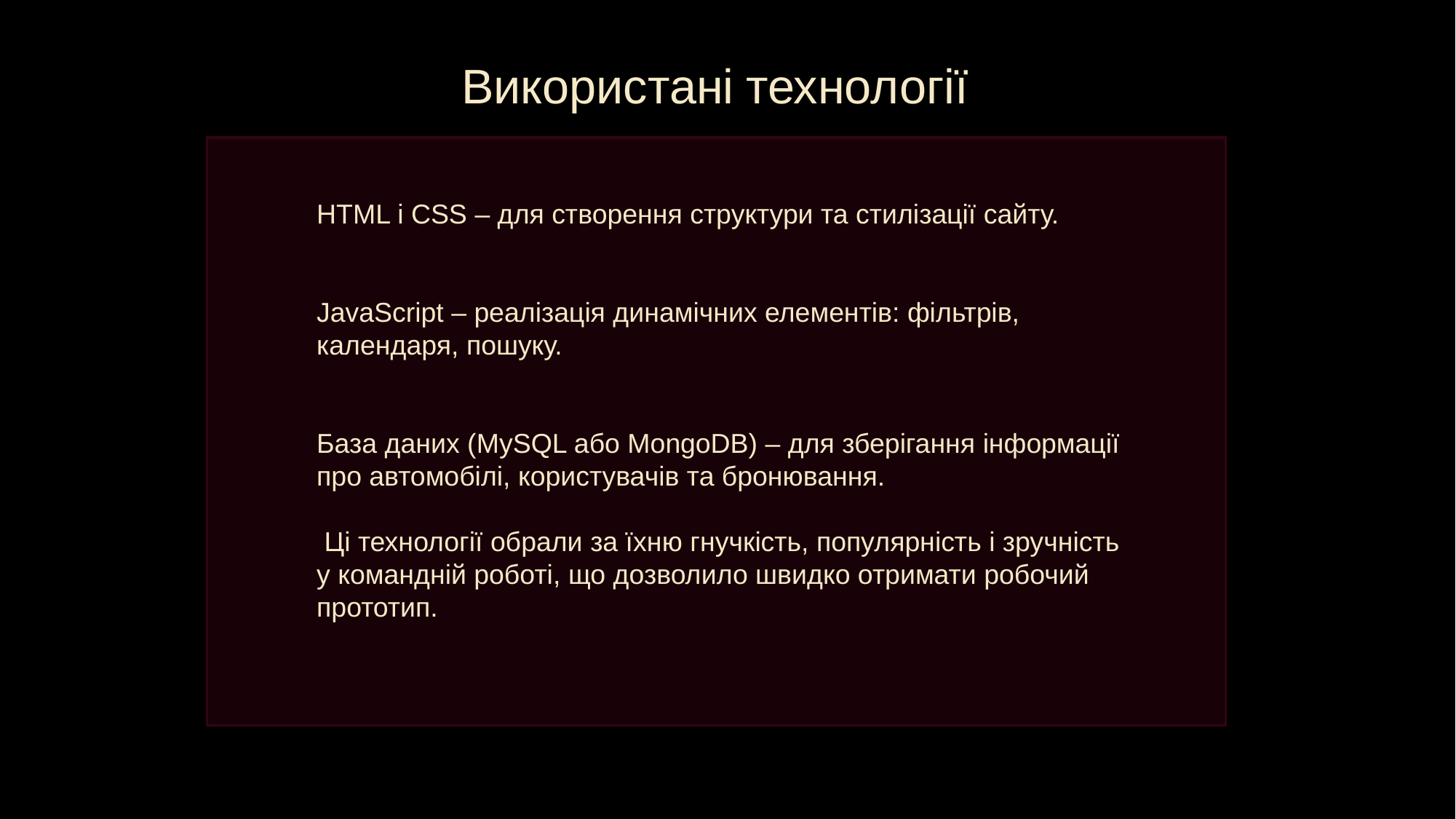

Використані технології

HTML і CSS – для створення структури та стилізації сайту.

JavaScript – реалізація динамічних елементів: фільтрів, календаря, пошуку.

База даних (MySQL або MongoDB) – для зберігання інформації про автомобілі, користувачів та бронювання.

 Ці технології обрали за їхню гнучкість, популярність і зручність у командній роботі, що дозволило швидко отримати робочий прототип.